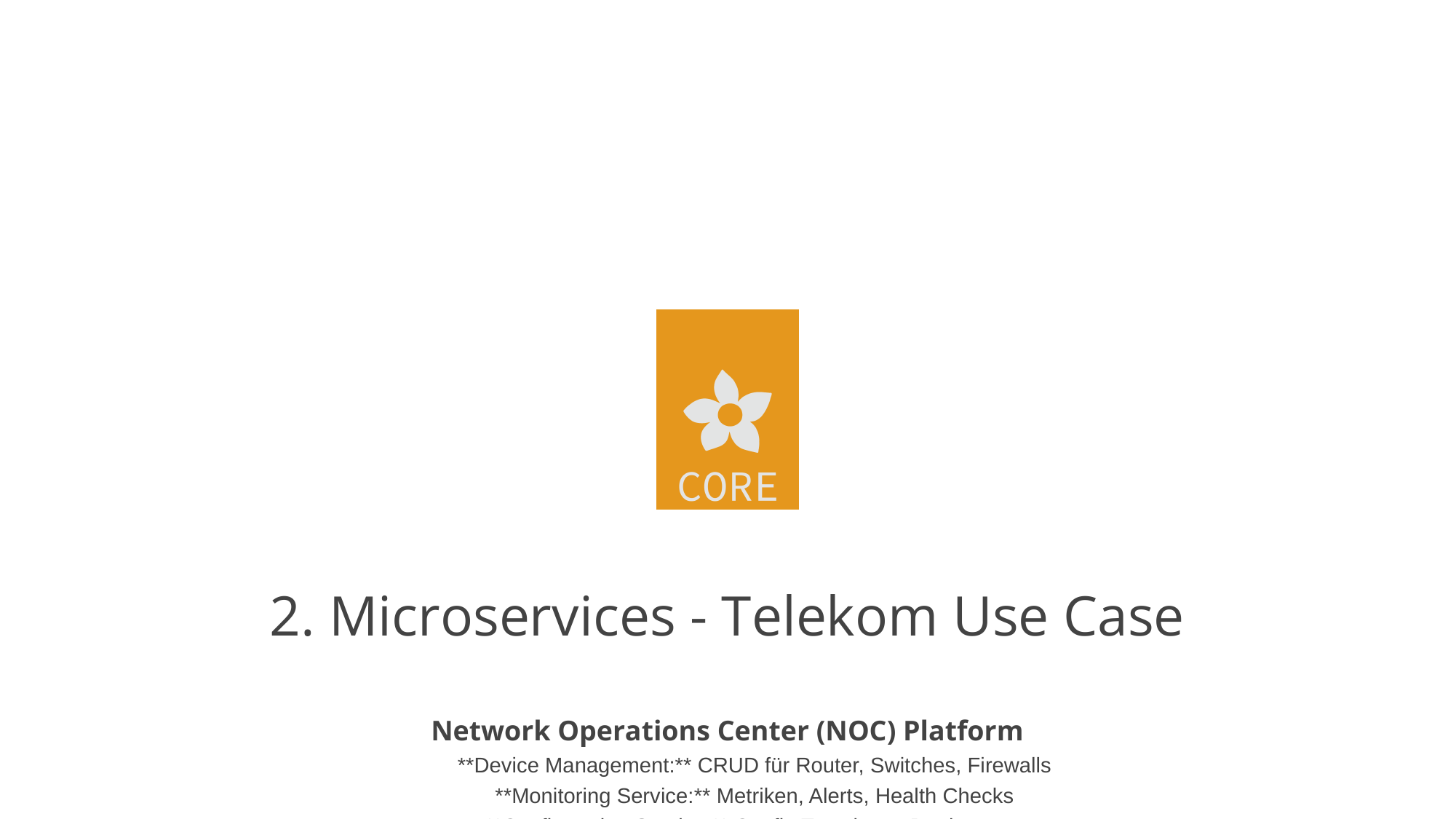

# 2. Microservices - Telekom Use Case

Network Operations Center (NOC) Platform
**Device Management:** CRUD für Router, Switches, Firewalls
**Monitoring Service:** Metriken, Alerts, Health Checks
**Configuration Service:** Config Templates, Deployment
**Analytics Service:** Performance Analysis, Capacity Planning
**Container:** Docker + Kubernetes
**API Gateway:** Kong oder Istio
**Service Mesh:** Linkerd oder Istio
**Monitoring:** Prometheus + Grafana